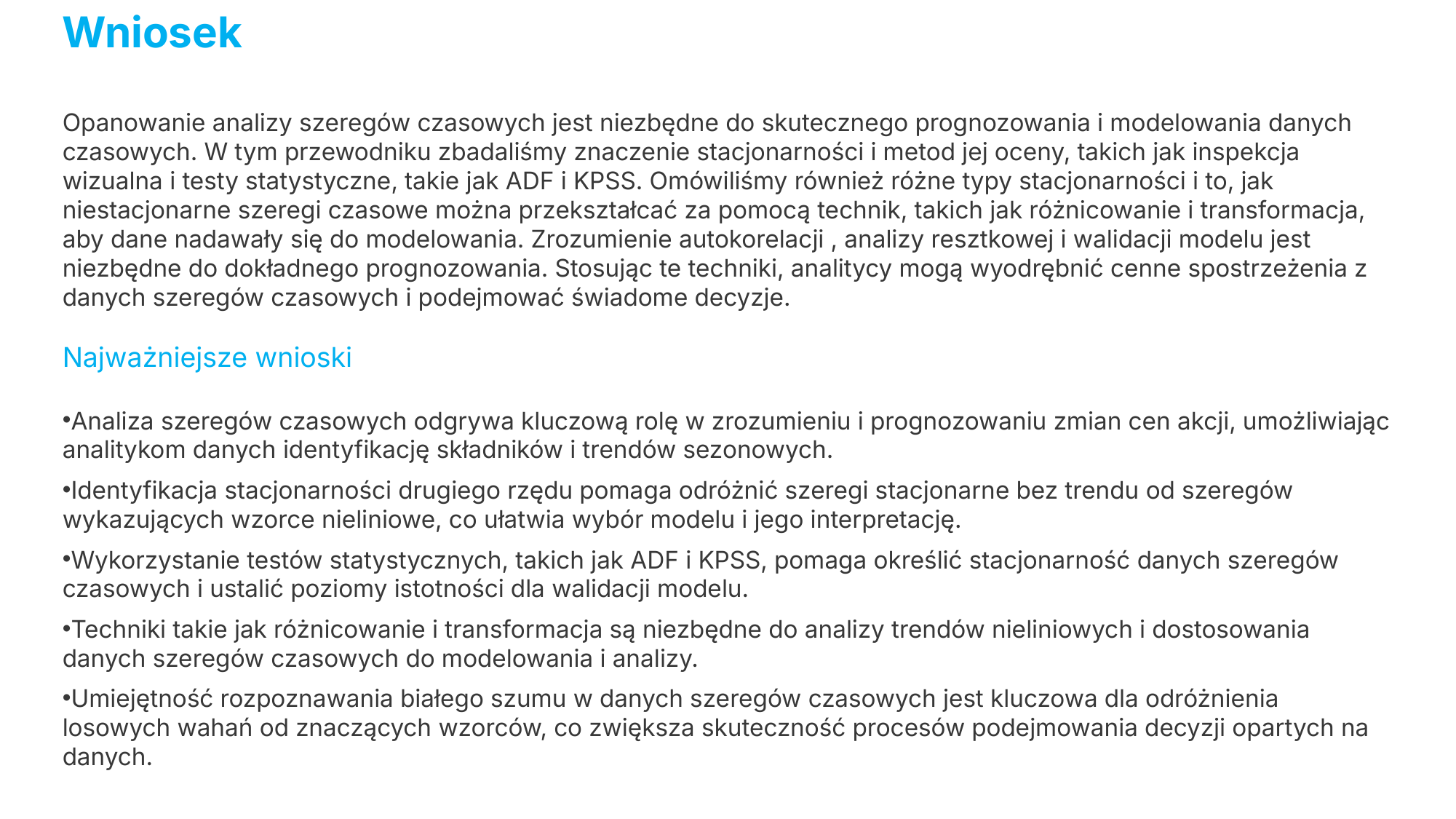

Wniosek

Opanowanie analizy szeregów czasowych jest niezbędne do skutecznego prognozowania i modelowania danych czasowych. W tym przewodniku zbadaliśmy znaczenie stacjonarności i metod jej oceny, takich jak inspekcja wizualna i testy statystyczne, takie jak ADF i KPSS. Omówiliśmy również różne typy stacjonarności i to, jak niestacjonarne szeregi czasowe można przekształcać za pomocą technik, takich jak różnicowanie i transformacja, aby dane nadawały się do modelowania. Zrozumienie autokorelacji , analizy resztkowej i walidacji modelu jest niezbędne do dokładnego prognozowania. Stosując te techniki, analitycy mogą wyodrębnić cenne spostrzeżenia z danych szeregów czasowych i podejmować świadome decyzje.

Najważniejsze wnioski

Analiza szeregów czasowych odgrywa kluczową rolę w zrozumieniu i prognozowaniu zmian cen akcji, umożliwiając analitykom danych identyfikację składników i trendów sezonowych.
Identyfikacja stacjonarności drugiego rzędu pomaga odróżnić szeregi stacjonarne bez trendu od szeregów wykazujących wzorce nieliniowe, co ułatwia wybór modelu i jego interpretację.
Wykorzystanie testów statystycznych, takich jak ADF i KPSS, pomaga określić stacjonarność danych szeregów czasowych i ustalić poziomy istotności dla walidacji modelu.
Techniki takie jak różnicowanie i transformacja są niezbędne do analizy trendów nieliniowych i dostosowania danych szeregów czasowych do modelowania i analizy.
Umiejętność rozpoznawania białego szumu w danych szeregów czasowych jest kluczowa dla odróżnienia losowych wahań od znaczących wzorców, co zwiększa skuteczność procesów podejmowania decyzji opartych na danych.